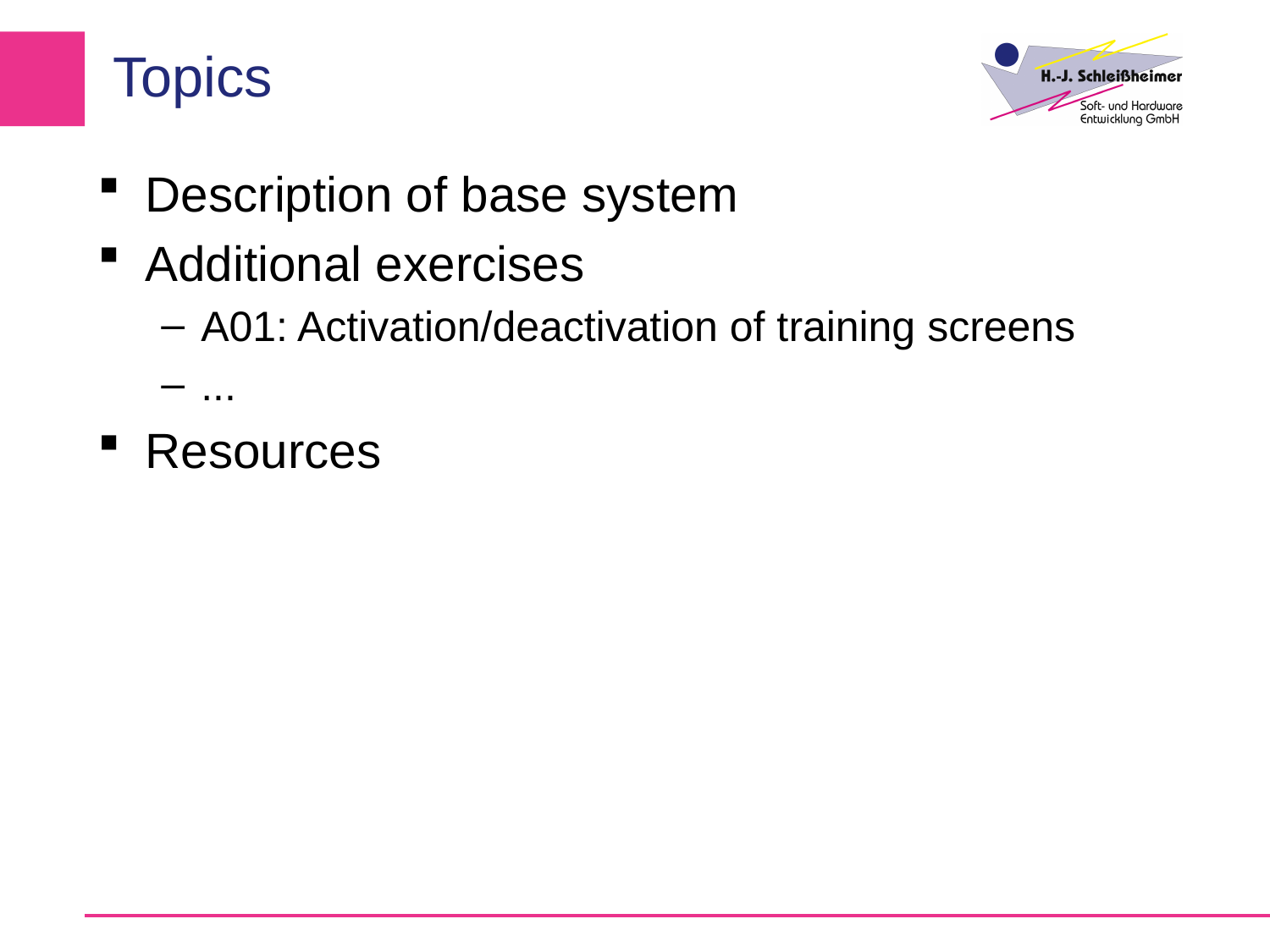

# Topics
Description of base system
Additional exercises
A01: Activation/deactivation of training screens
...
Resources